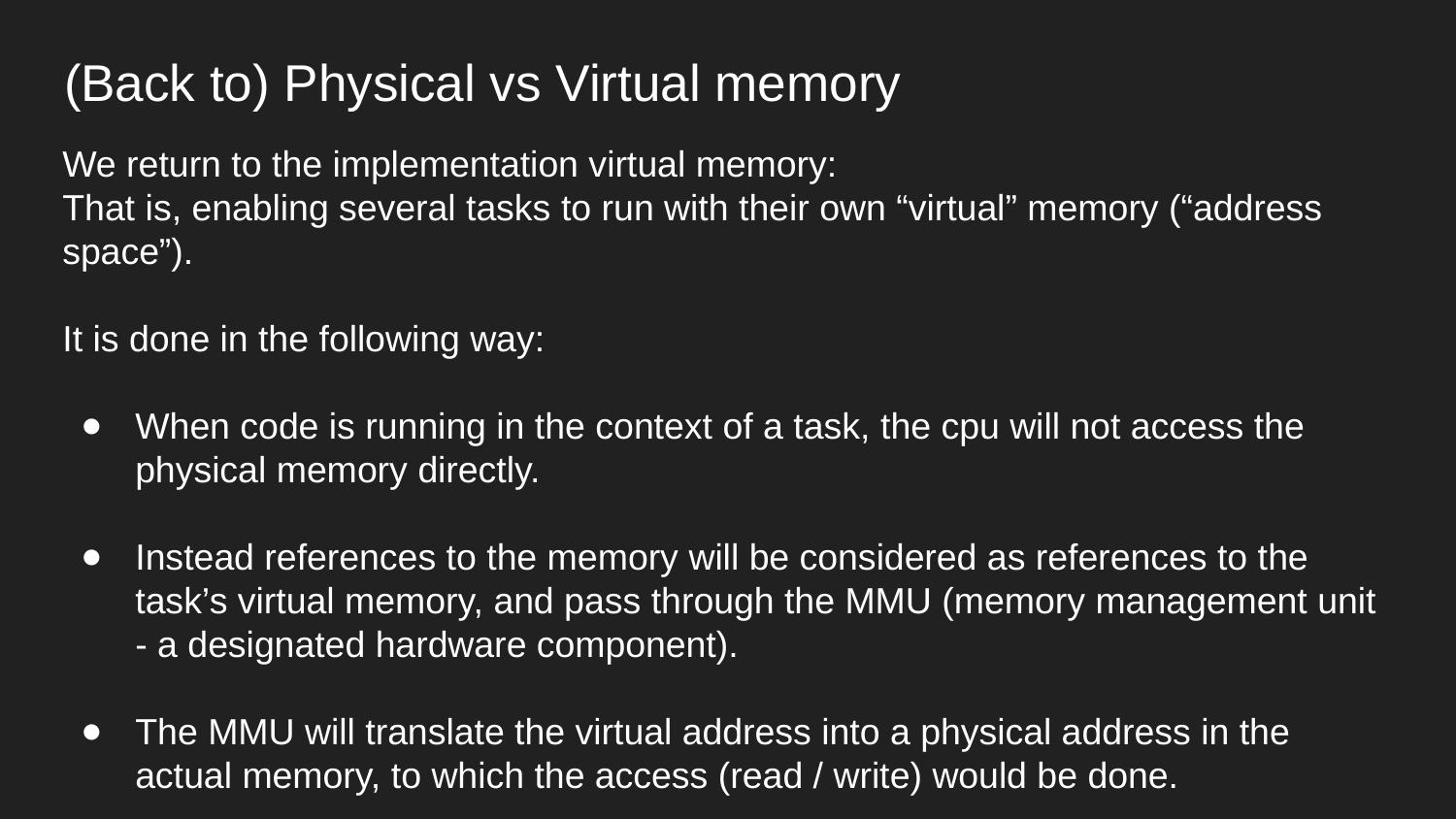

(Back to) Physical vs Virtual memory
We return to the implementation virtual memory:
That is, enabling several tasks to run with their own “virtual” memory (“address space”).

It is done in the following way:

When code is running in the context of a task, the cpu will not access the physical memory directly.

Instead references to the memory will be considered as references to the task’s virtual memory, and pass through the MMU (memory management unit - a designated hardware component).

The MMU will translate the virtual address into a physical address in the actual memory, to which the access (read / write) would be done.